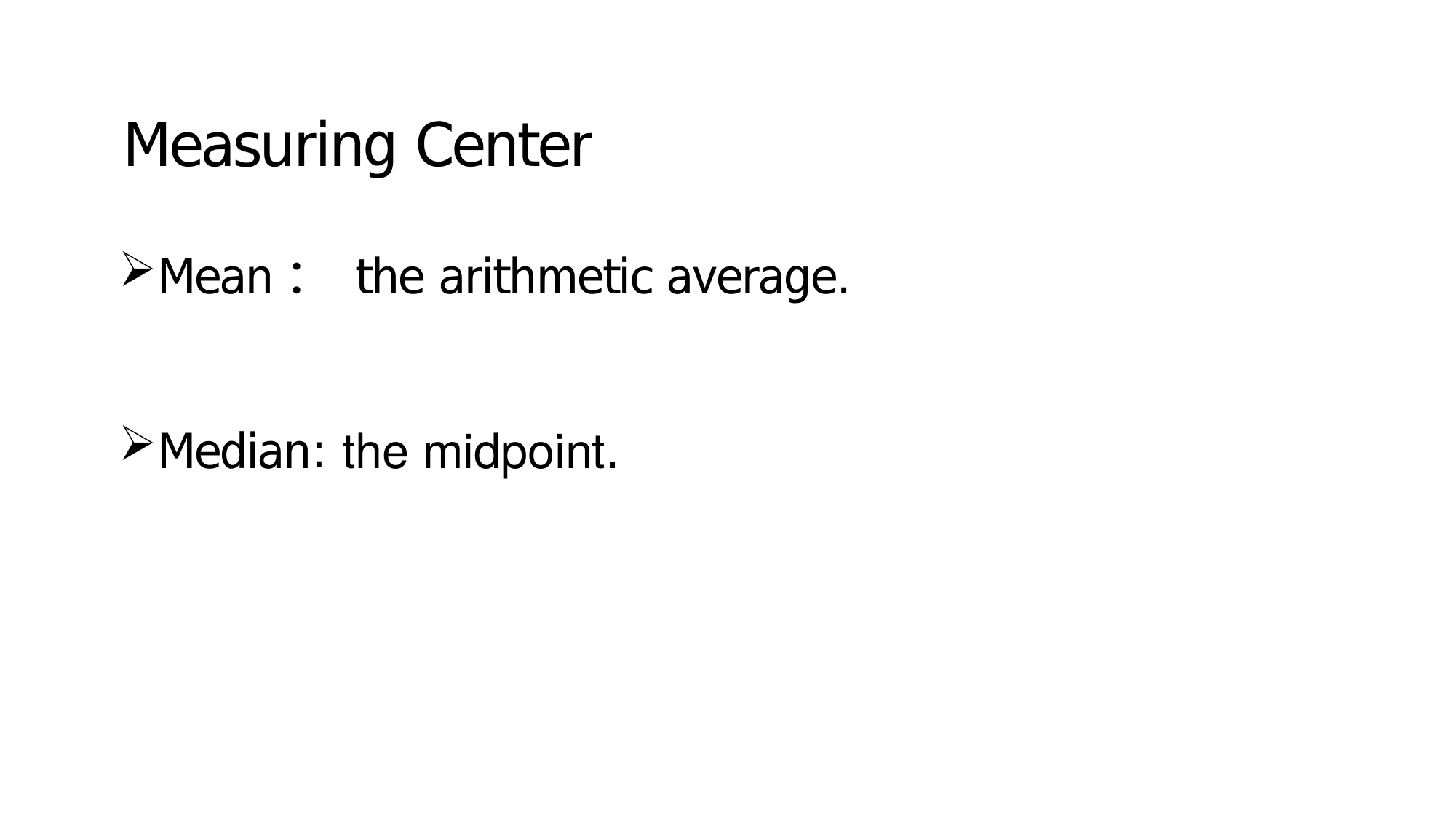

Measuring Center
Mean： the arithmetic average.
Median: the midpoint.